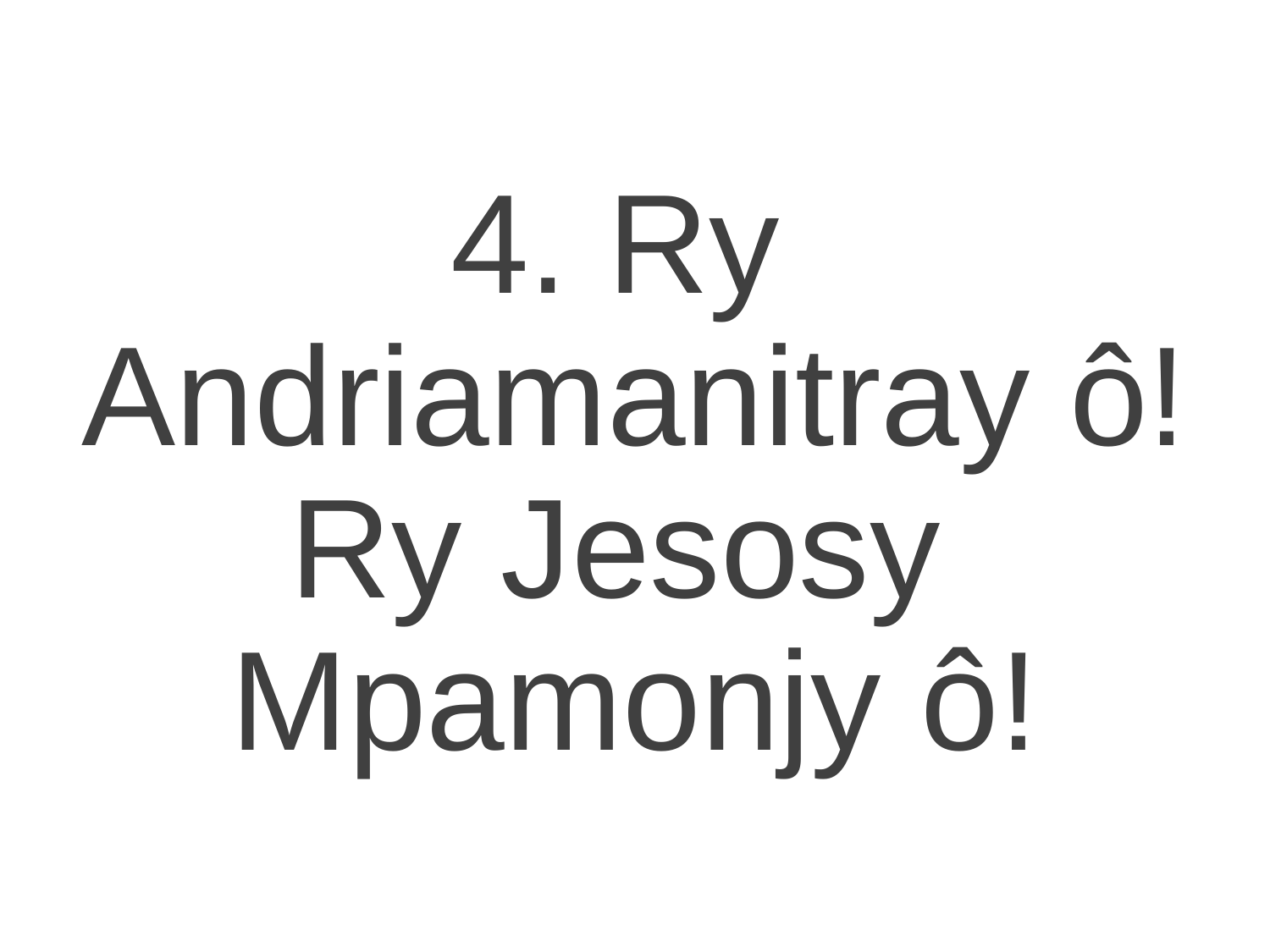

4. Ry
Andriamanitray ô!
Ry Jesosy
Mpamonjy ô!